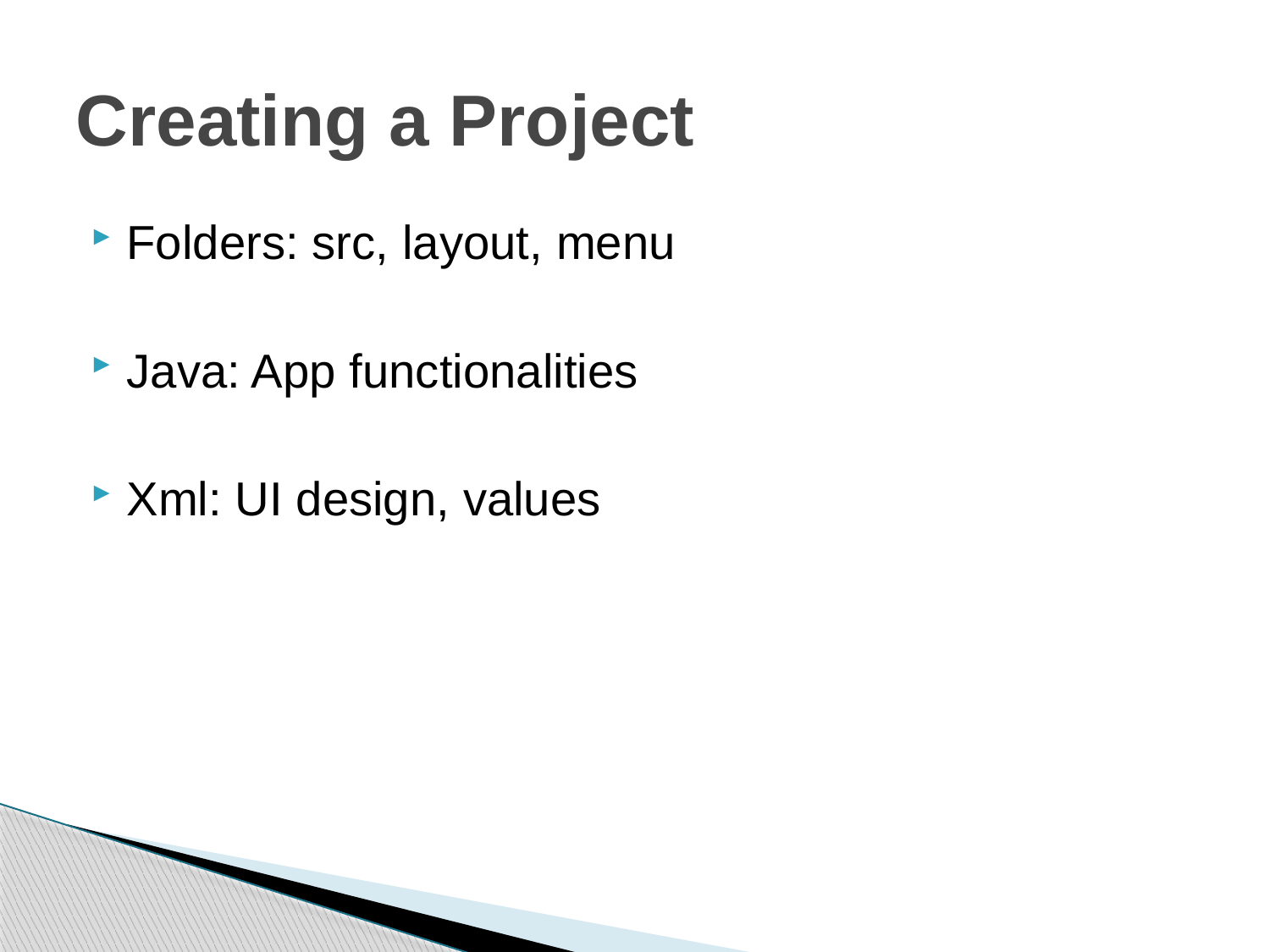

# Creating a Project
Folders: src, layout, menu

Java: App functionalities

Xml: UI design, values